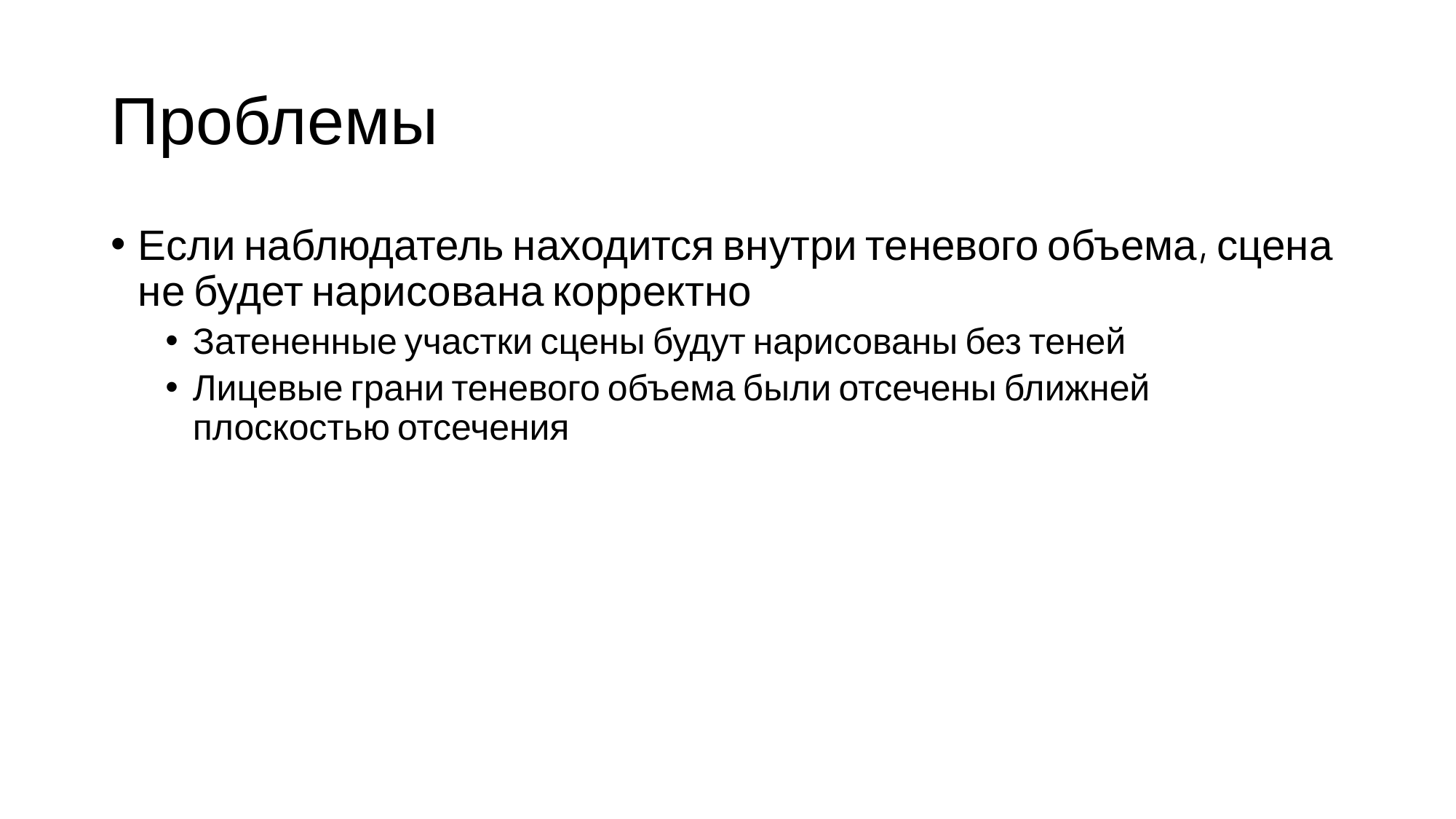

# Проблемы
Если наблюдатель находится внутри теневого объема, сцена не будет нарисована корректно
Затененные участки сцены будут нарисованы без теней
Лицевые грани теневого объема были отсечены ближней плоскостью отсечения